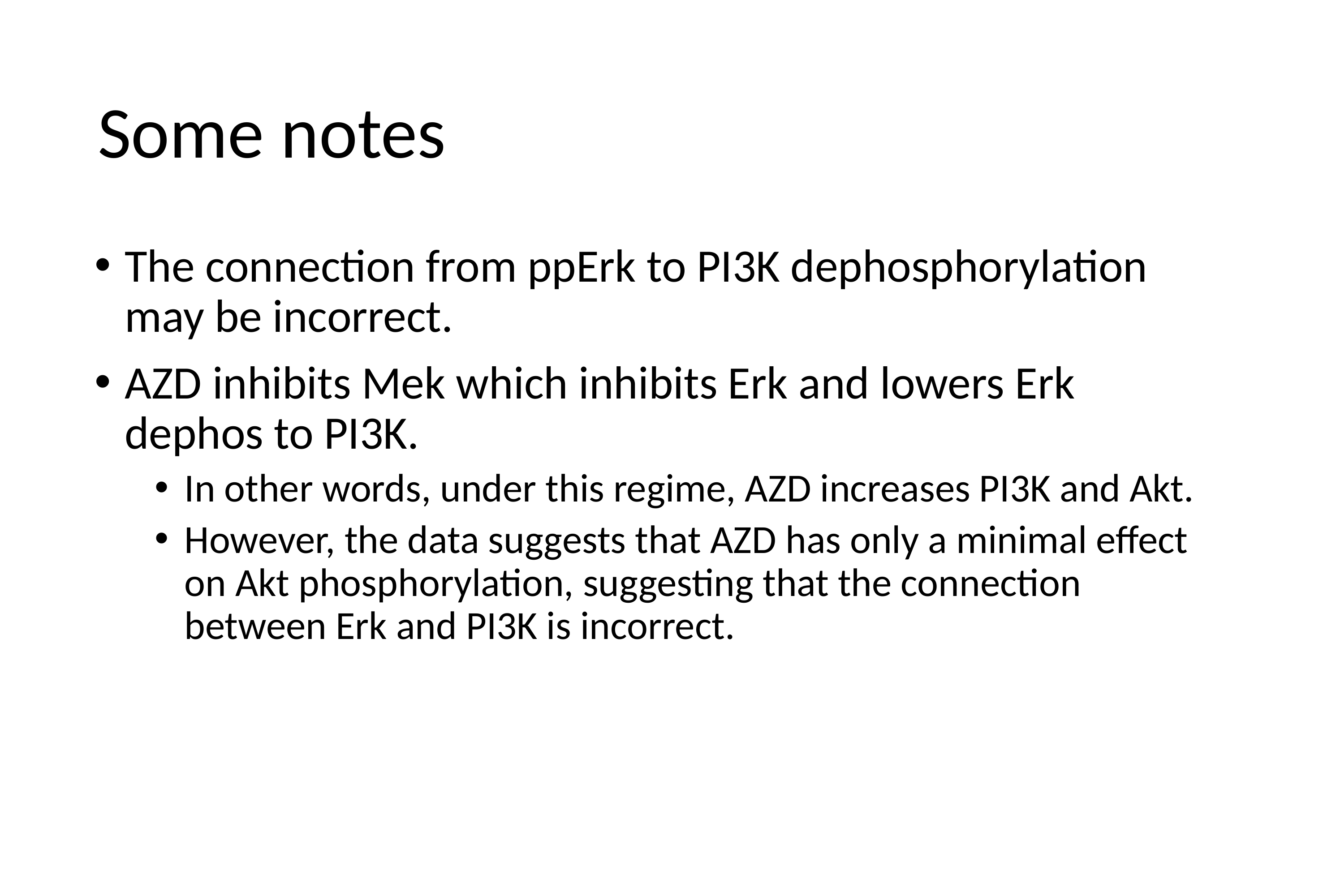

# Some notes
The connection from ppErk to PI3K dephosphorylation may be incorrect.
AZD inhibits Mek which inhibits Erk and lowers Erk dephos to PI3K.
In other words, under this regime, AZD increases PI3K and Akt.
However, the data suggests that AZD has only a minimal effect on Akt phosphorylation, suggesting that the connection between Erk and PI3K is incorrect.